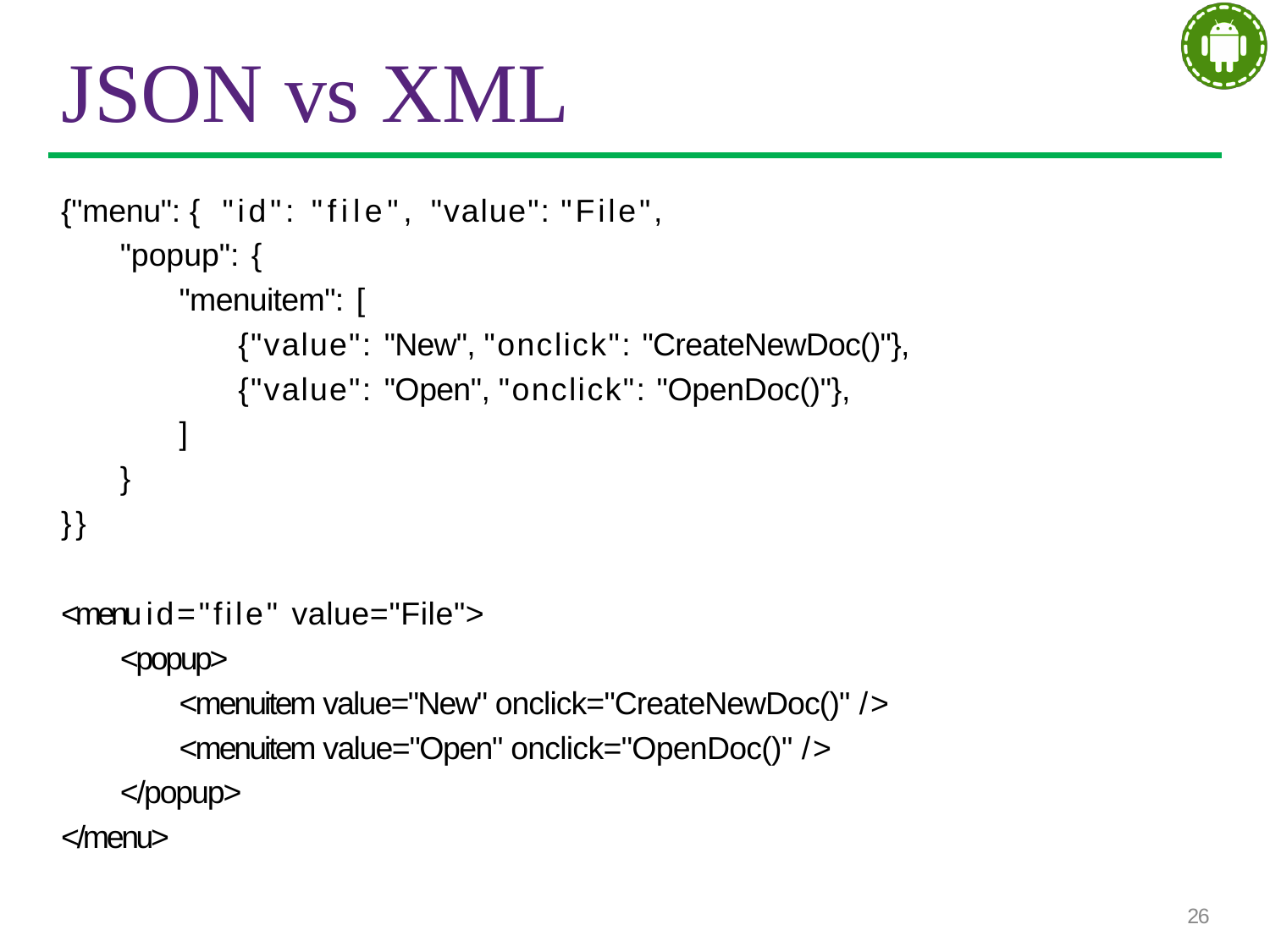

# JSON vs XML

{"menu": { "id": "file", "value": "File",
"popup": {
"menuitem": [
{"value": "New", "onclick": "CreateNewDoc()"},
{"value": "Open", "onclick": "OpenDoc()"},
]
}
}}

<menu id="file" value="File">
<popup>
<menuitem value="New" onclick="CreateNewDoc()" />
<menuitem value="Open" onclick="OpenDoc()" />
</popup>
</menu>
26